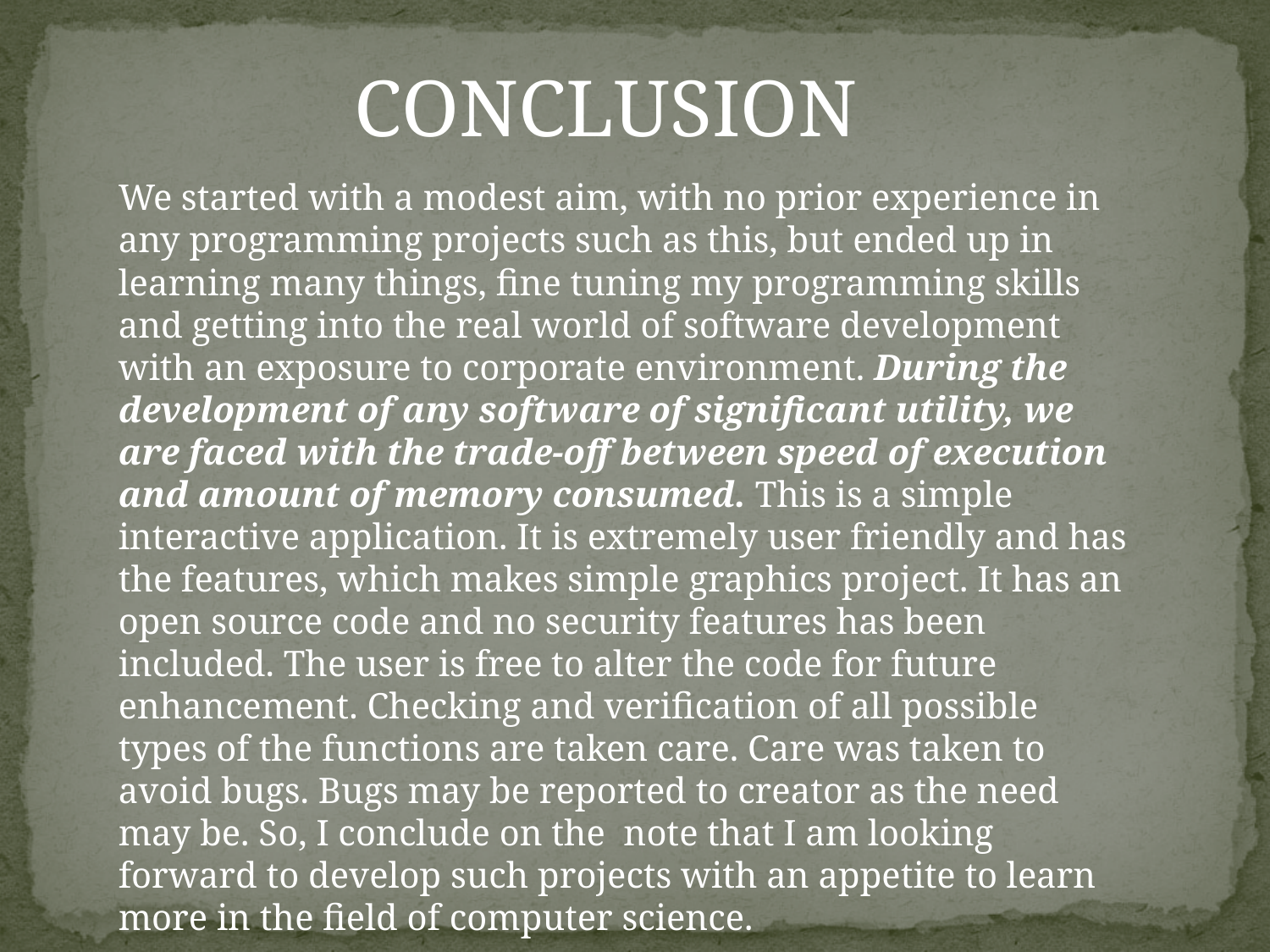

CONCLUSION
We started with a modest aim, with no prior experience in any programming projects such as this, but ended up in learning many things, fine tuning my programming skills and getting into the real world of software development with an exposure to corporate environment. During the development of any software of significant utility, we are faced with the trade-off between speed of execution and amount of memory consumed. This is a simple interactive application. It is extremely user friendly and has the features, which makes simple graphics project. It has an open source code and no security features has been included. The user is free to alter the code for future enhancement. Checking and verification of all possible types of the functions are taken care. Care was taken to avoid bugs. Bugs may be reported to creator as the need may be. So, I conclude on the  note that I am looking forward to develop such projects with an appetite to learn more in the field of computer science.